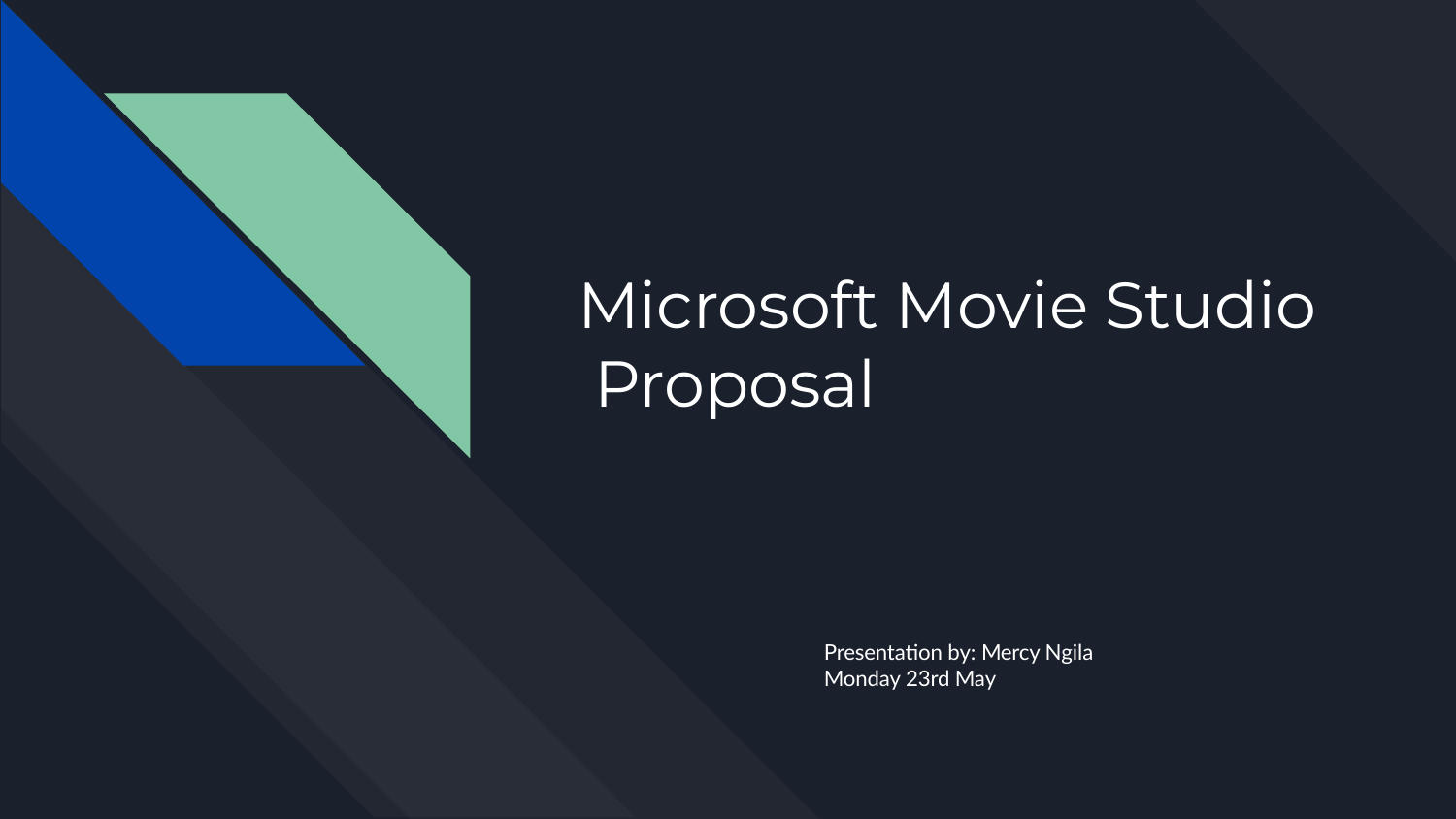

# Microsoft Movie Studio
 Proposal
Presentation by: Mercy Ngila
Monday 23rd May